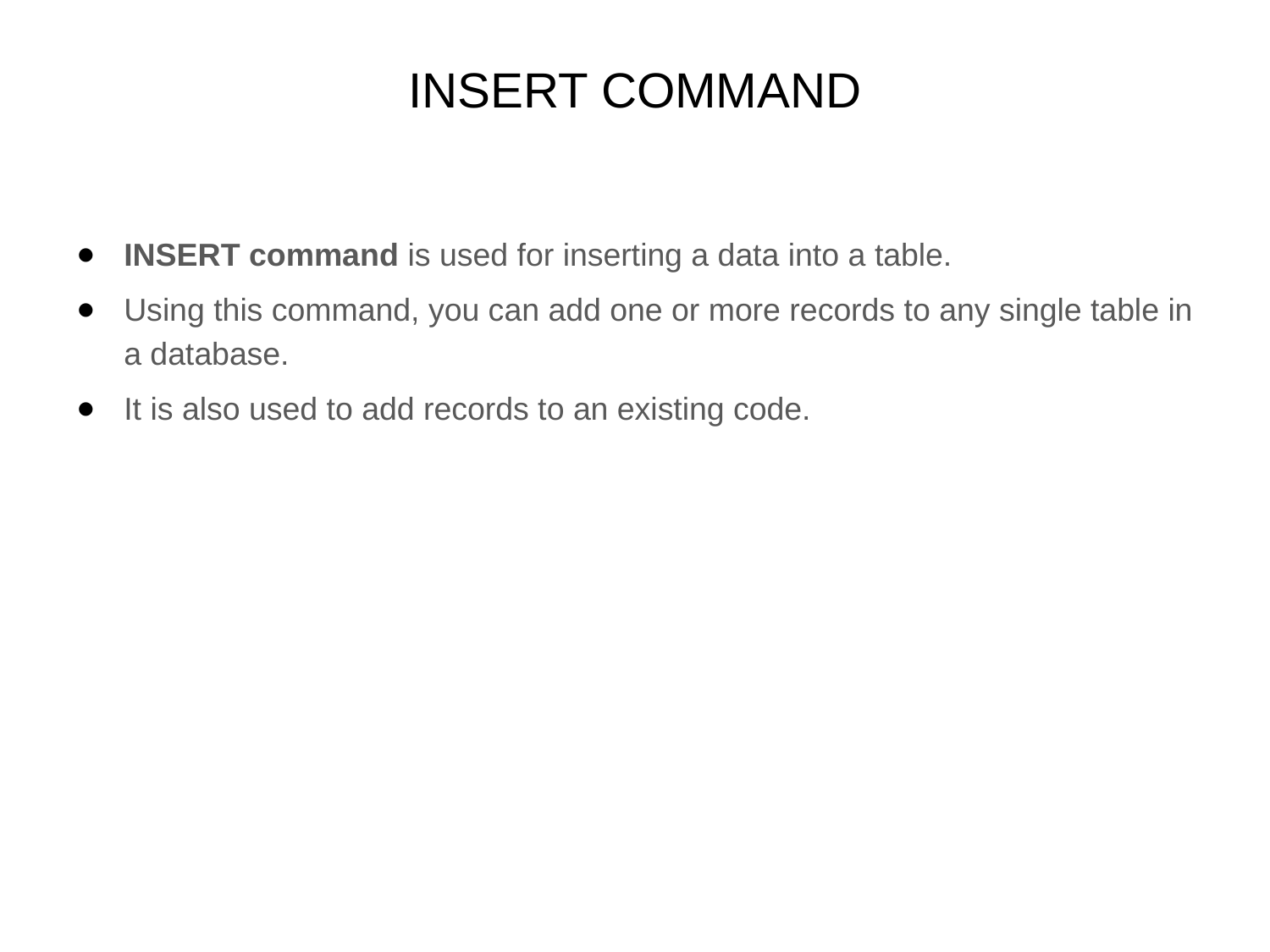

# INSERT COMMAND
INSERT command is used for inserting a data into a table.
Using this command, you can add one or more records to any single table in a database.
It is also used to add records to an existing code.